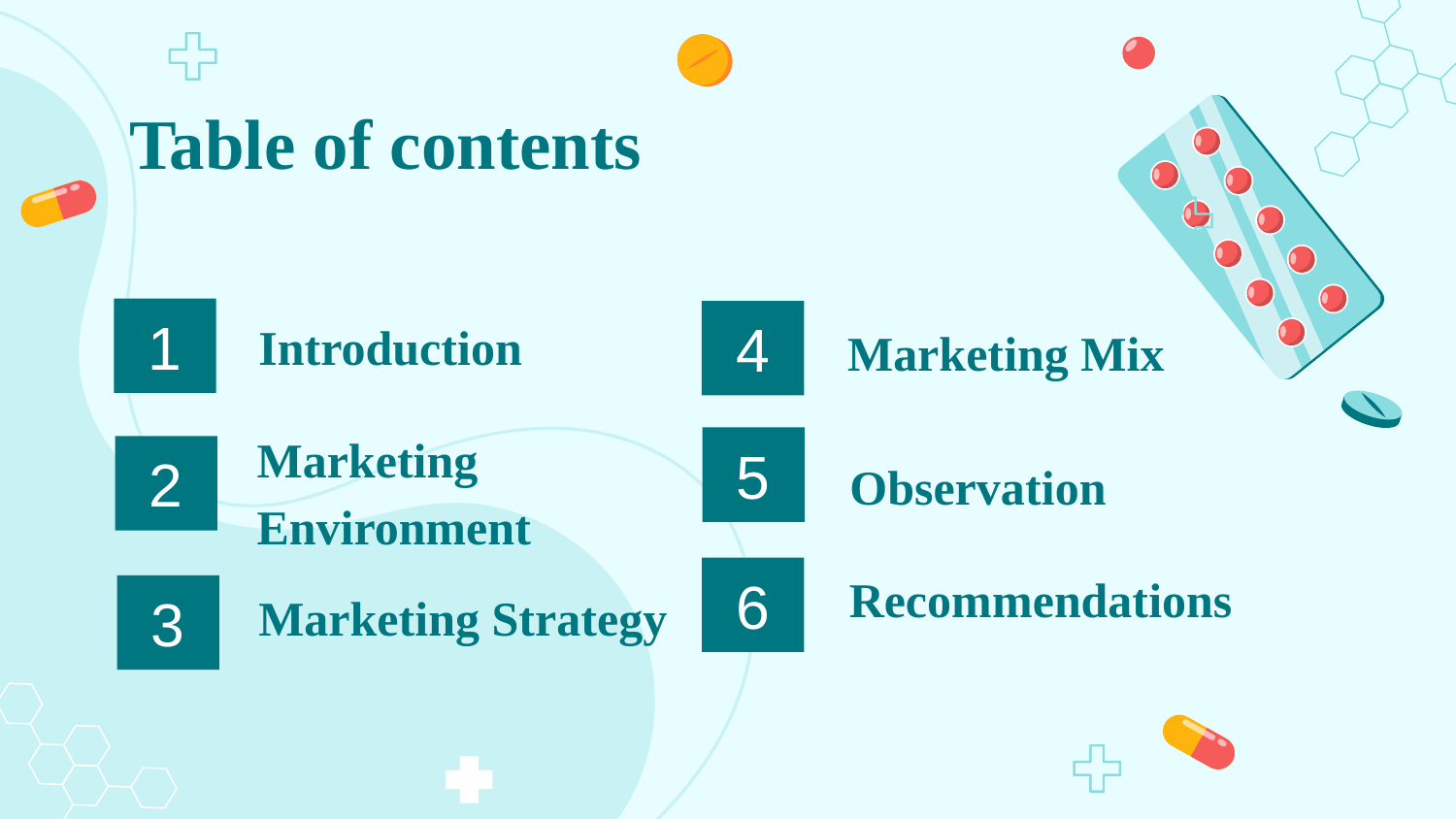

Table of contents

# 1
4
Introduction
Marketing Mix
Marketing Environment
5
Observation
2
6
Recommendations
3
Marketing Strategy